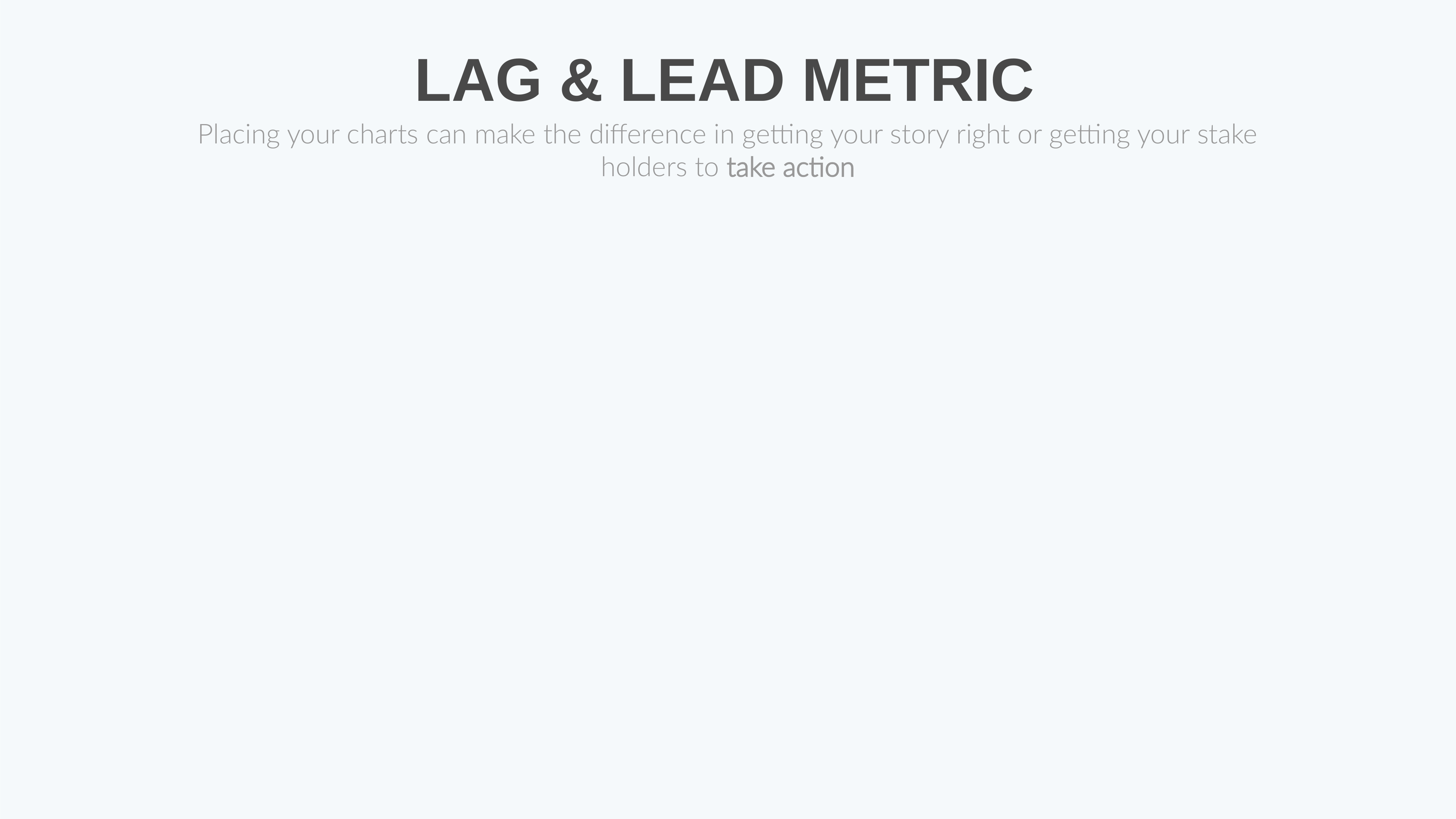

LAG & LEAD METRIC
Placing your charts can make the difference in getting your story right or getting your stake holders to take action